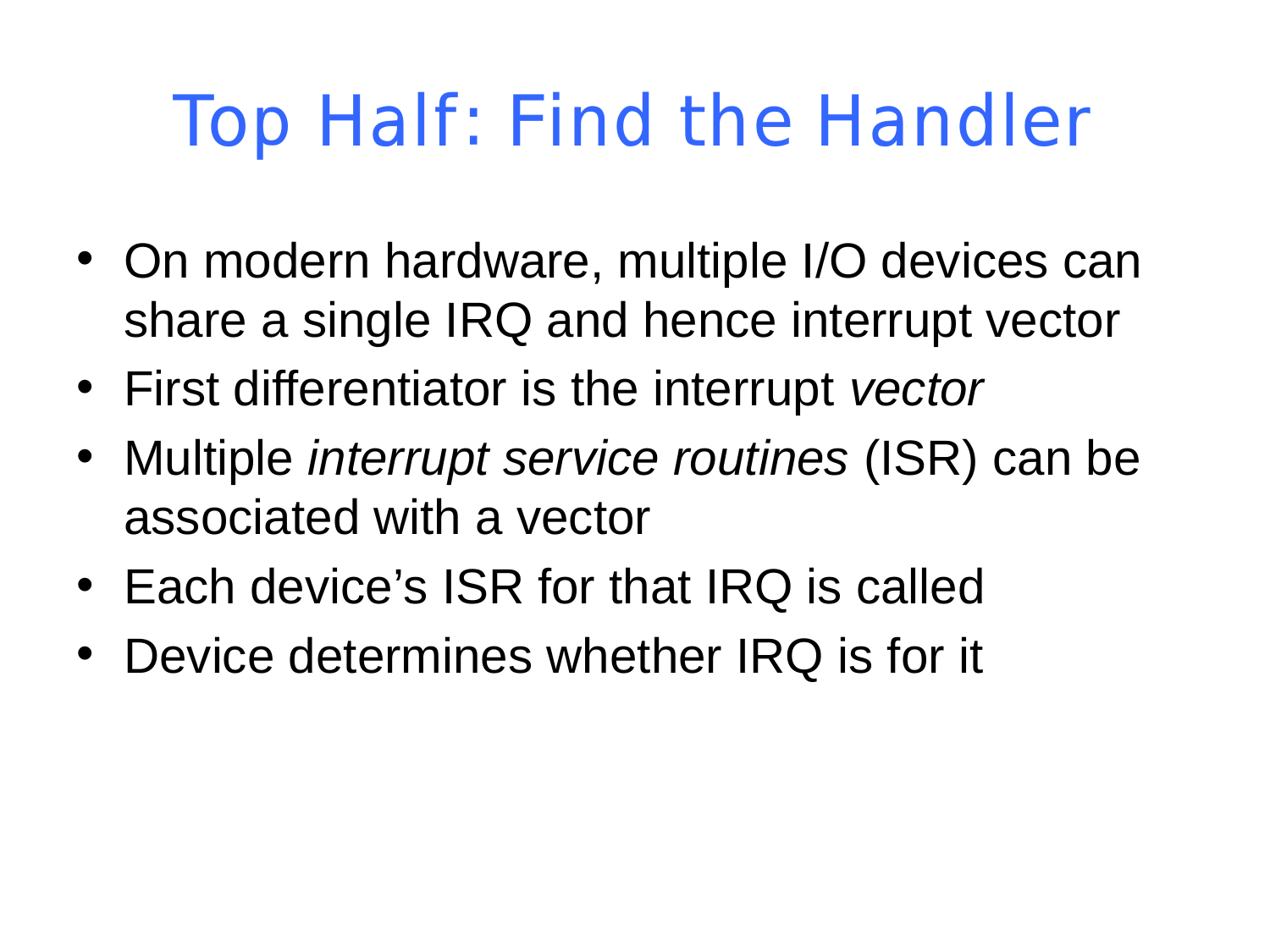

# Top Half: Find the Handler
On modern hardware, multiple I/O devices can share a single IRQ and hence interrupt vector
First differentiator is the interrupt vector
Multiple interrupt service routines (ISR) can be associated with a vector
Each device’s ISR for that IRQ is called
Device determines whether IRQ is for it